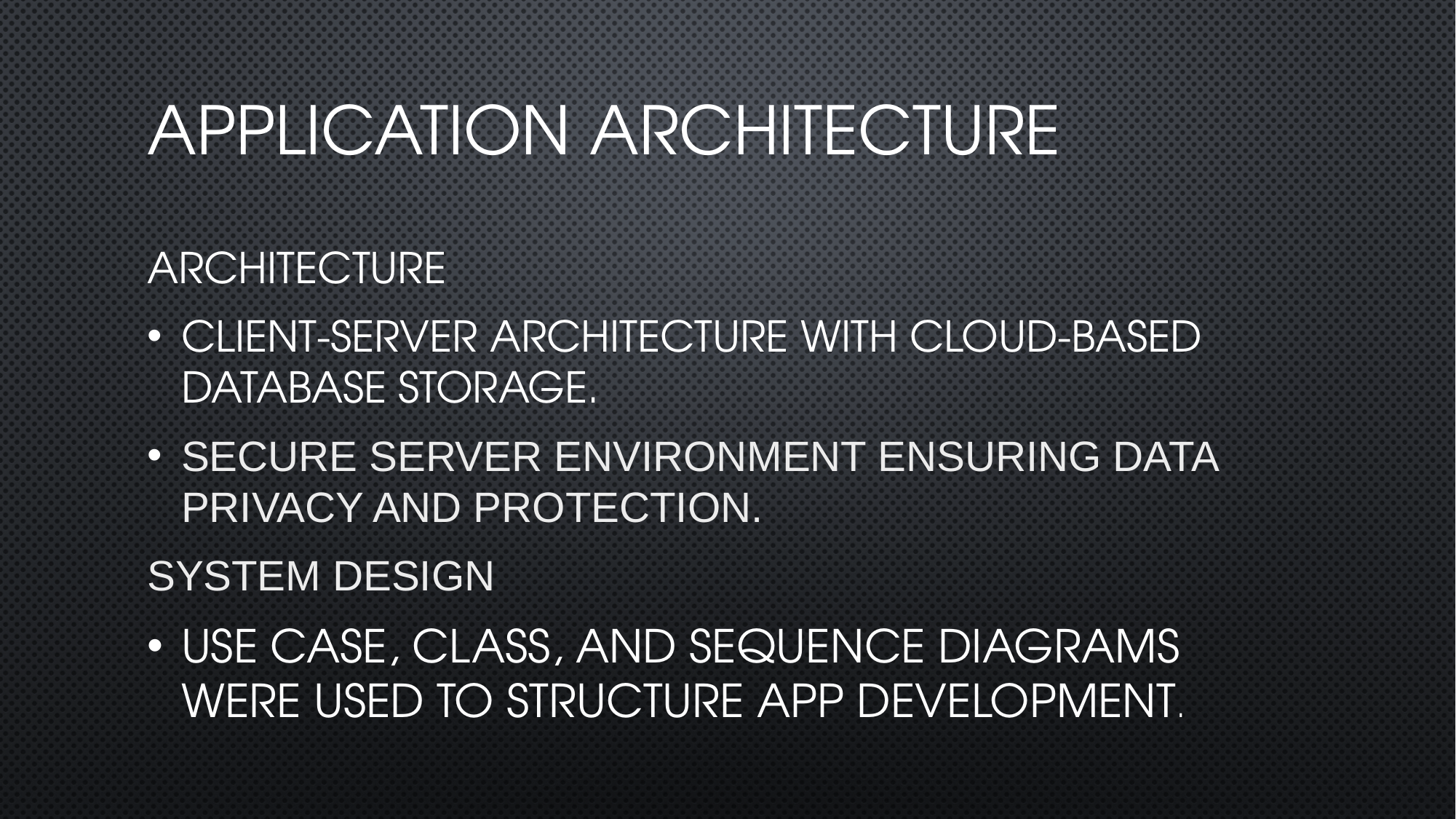

Secure server environment ensuring data privacy and protection.

# Application Architecture
Architecture
Client-server architecture with cloud-based database storage.
Secure server environment ensuring data privacy and protection.
System design
Use Case, Class, and Sequence diagrams were used to structure app development.